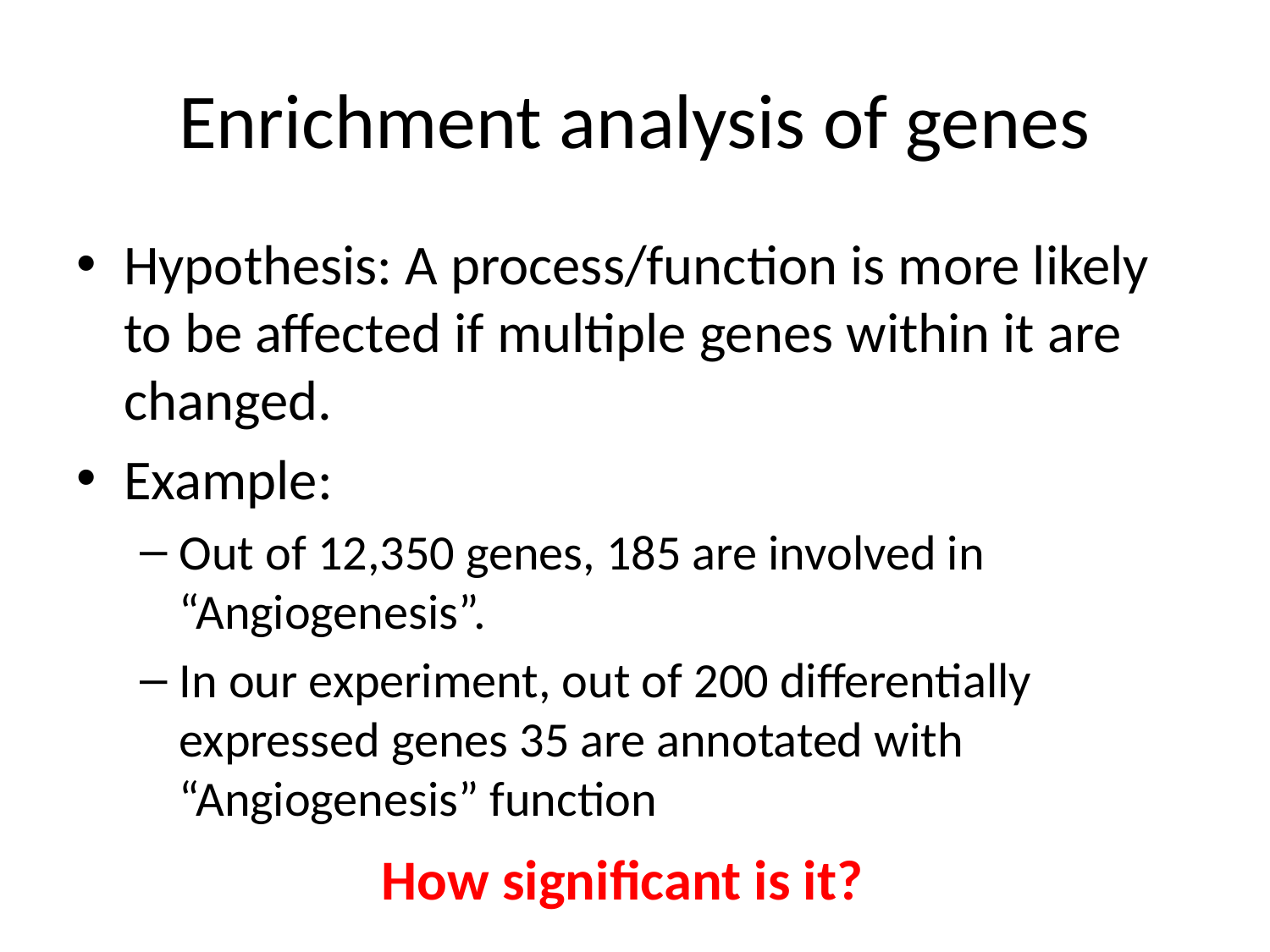

# Enrichment analysis of genes
Hypothesis: A process/function is more likely to be affected if multiple genes within it are changed.
Example:
Out of 12,350 genes, 185 are involved in “Angiogenesis”.
In our experiment, out of 200 differentially expressed genes 35 are annotated with “Angiogenesis” function
How significant is it?